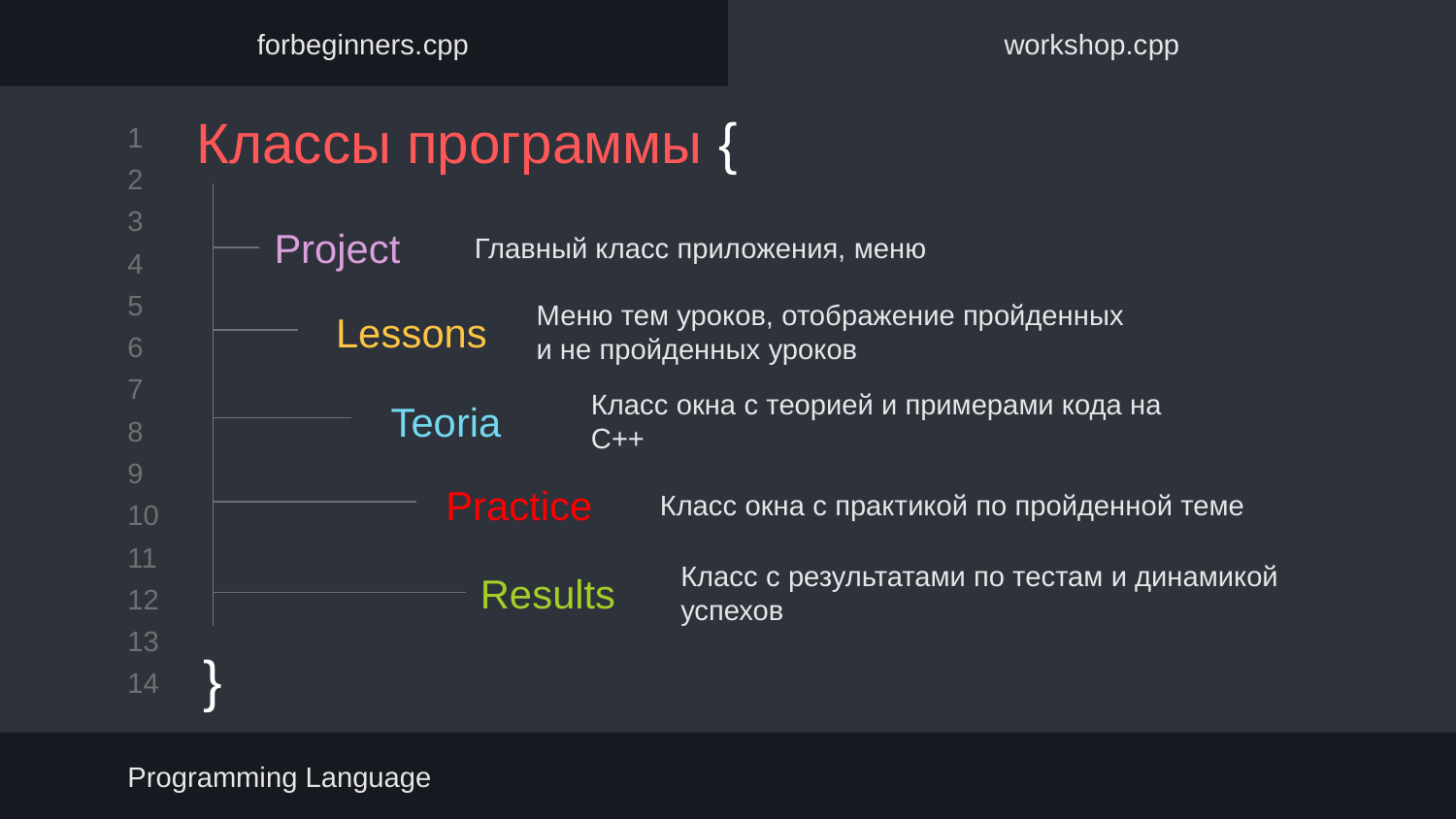

forbeginners.срр
workshop.cрр
# Классы программы {
Главный класс приложения, меню
Project
Lessons
Меню тем уроков, отображение пройденных и не пройденных уроков

Teoria
Класс окна с теорией и примерами кода на С++
Practice
Класс окна с практикой по пройденной теме

Results
Класс с результатами по тестам и динамикой успехов

}
Programming Language